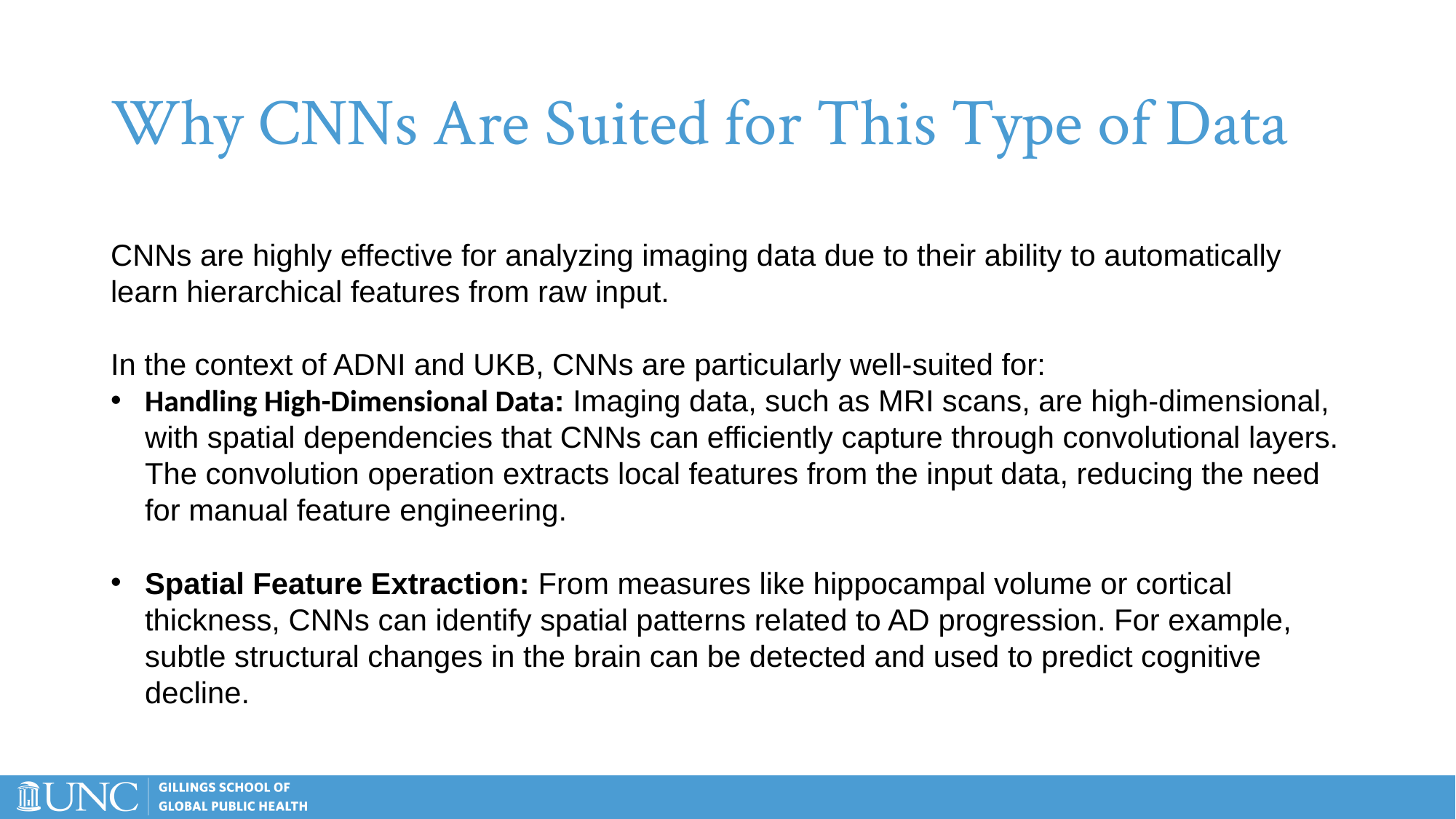

# Why CNNs Are Suited for This Type of Data
CNNs are highly effective for analyzing imaging data due to their ability to automatically learn hierarchical features from raw input.

In the context of ADNI and UKB, CNNs are particularly well-suited for:
Handling High-Dimensional Data: Imaging data, such as MRI scans, are high-dimensional, with spatial dependencies that CNNs can efficiently capture through convolutional layers. The convolution operation extracts local features from the input data, reducing the need for manual feature engineering.

Spatial Feature Extraction: From measures like hippocampal volume or cortical thickness, CNNs can identify spatial patterns related to AD progression. For example, subtle structural changes in the brain can be detected and used to predict cognitive decline.